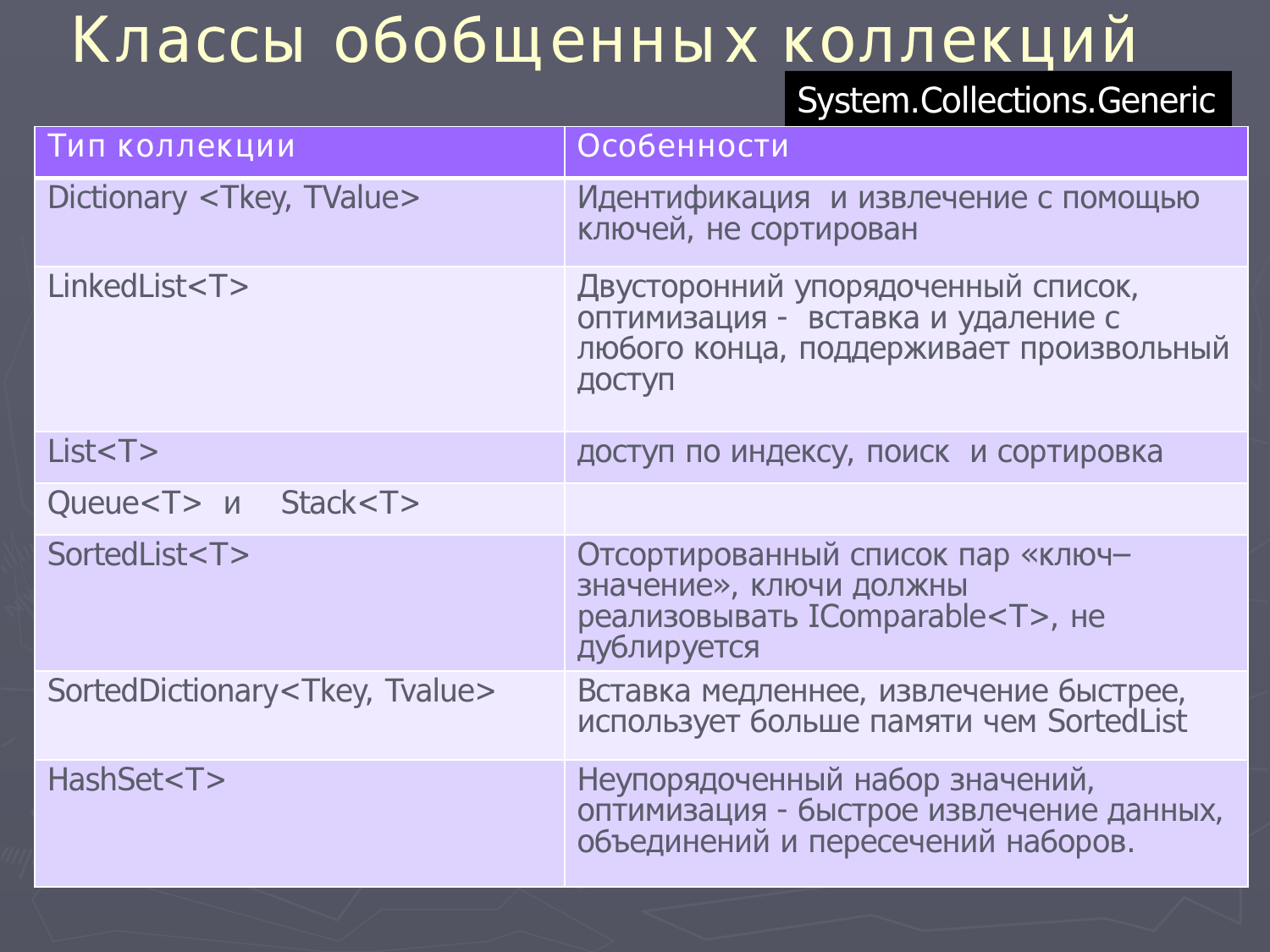

# Классы обобщенных коллекций
System.Collections.Generic
| Тип коллекции | Особенности |
| --- | --- |
| Dictionary <Tkey, TValue> | Идентификация и извлечение с помощью ключей, не сортирован |
| LinkedList<T> | Двусторонний упорядоченный список, оптимизация - вставка и удаление с любого конца, поддерживает произвольный доступ |
| List<T> | доступ по индексу, поиск и сортировка |
| Queue<T> и Stack<T> |  |
| SortedList<T> | Отсортированный список пар «ключ–значение», ключи должны реализовывать IComparable<T>, не дублируется |
| SortedDictionary<Tkey, Tvalue> | Вставка медленнее, извлечение быстрее, использует больше памяти чем SortedList |
| HashSet<T> | Неупорядоченный набор значений, оптимизация - быстрое извлечение данных, объединений и пересечений наборов. |